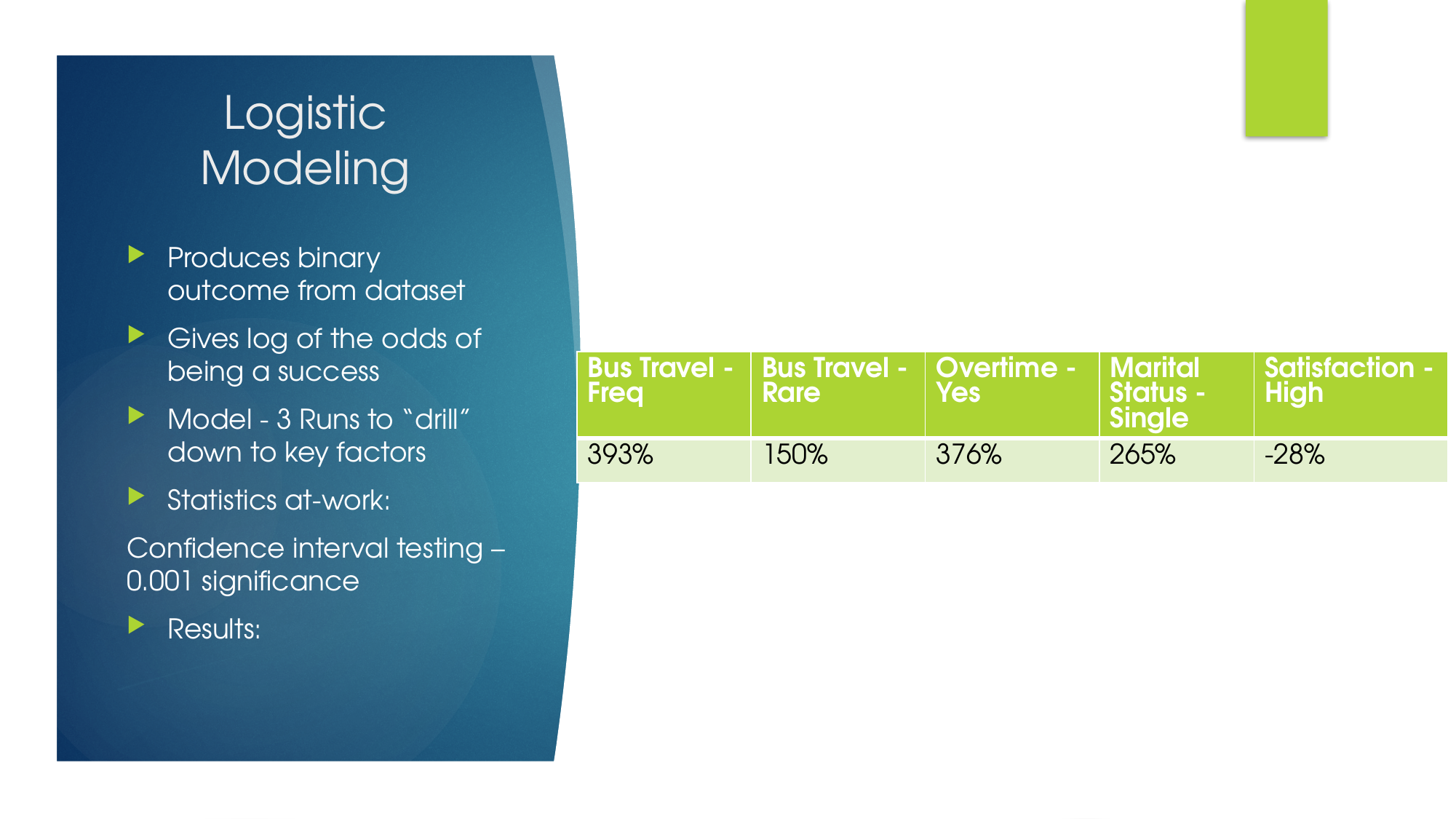

# Logistic Modeling
Produces binary outcome from dataset
Gives log of the odds of being a success
Model - 3 Runs to “drill” down to key factors
Statistics at-work:
Confidence interval testing – 0.001 significance
Results:

| Bus Travel - Freq | Bus Travel - Rare | Overtime - Yes | Marital Status - Single | Satisfaction - High |
| --- | --- | --- | --- | --- |
| 393% | 150% | 376% | 265% | -28% |